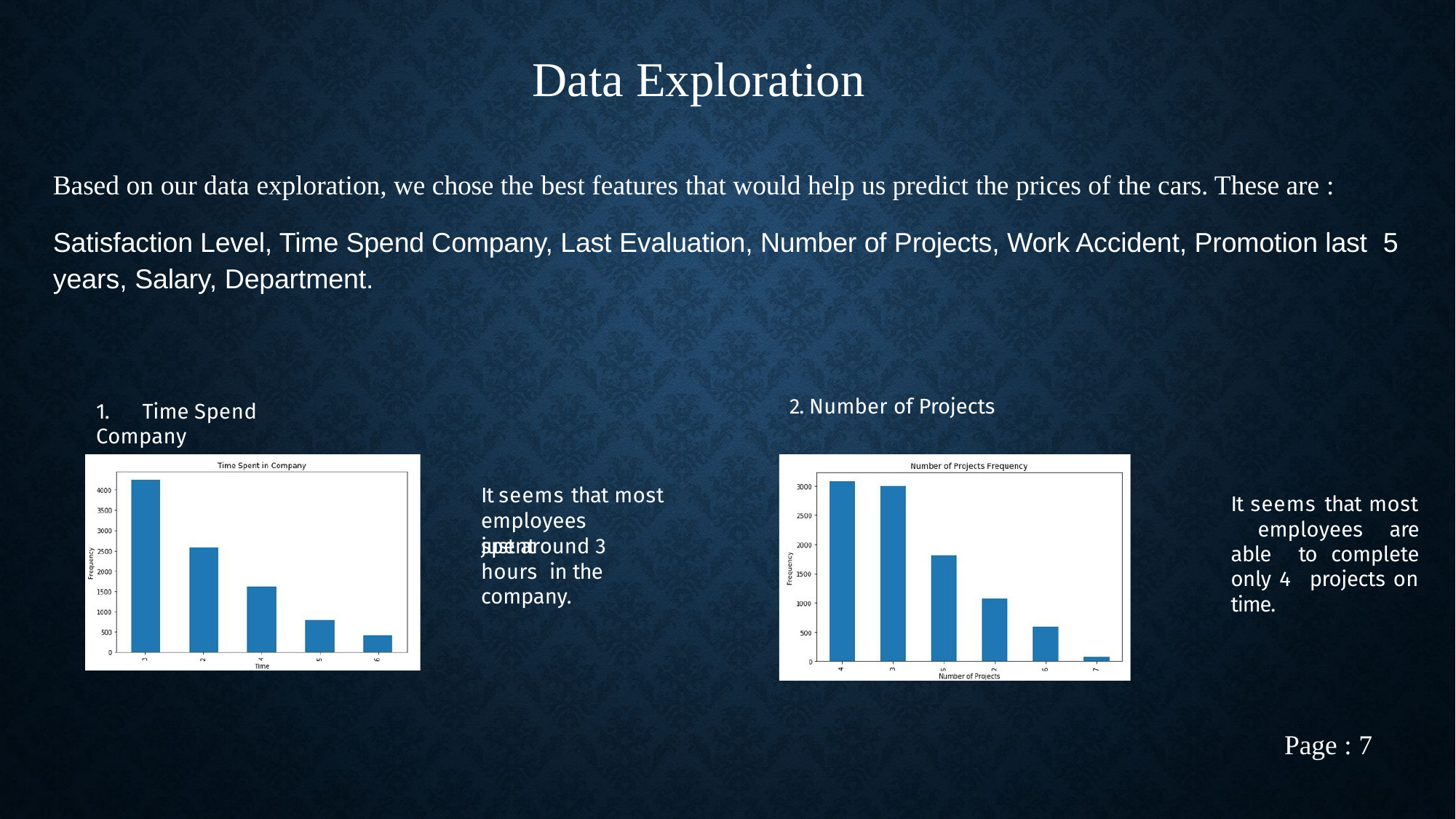

# Data Exploration
Based on our data exploration, we chose the best features that would help us predict the prices of the cars. These are :
Satisfaction Level, Time Spend Company, Last Evaluation, Number of Projects, Work Accident, Promotion last  5 years, Salary, Department.
2. Number of Projects
1.	Time Spend Company

It seems that most
It seems that most  employees are able  to complete only 4  projects on time.
employees	spent
just around 3 hours  in the company.
Page : 7